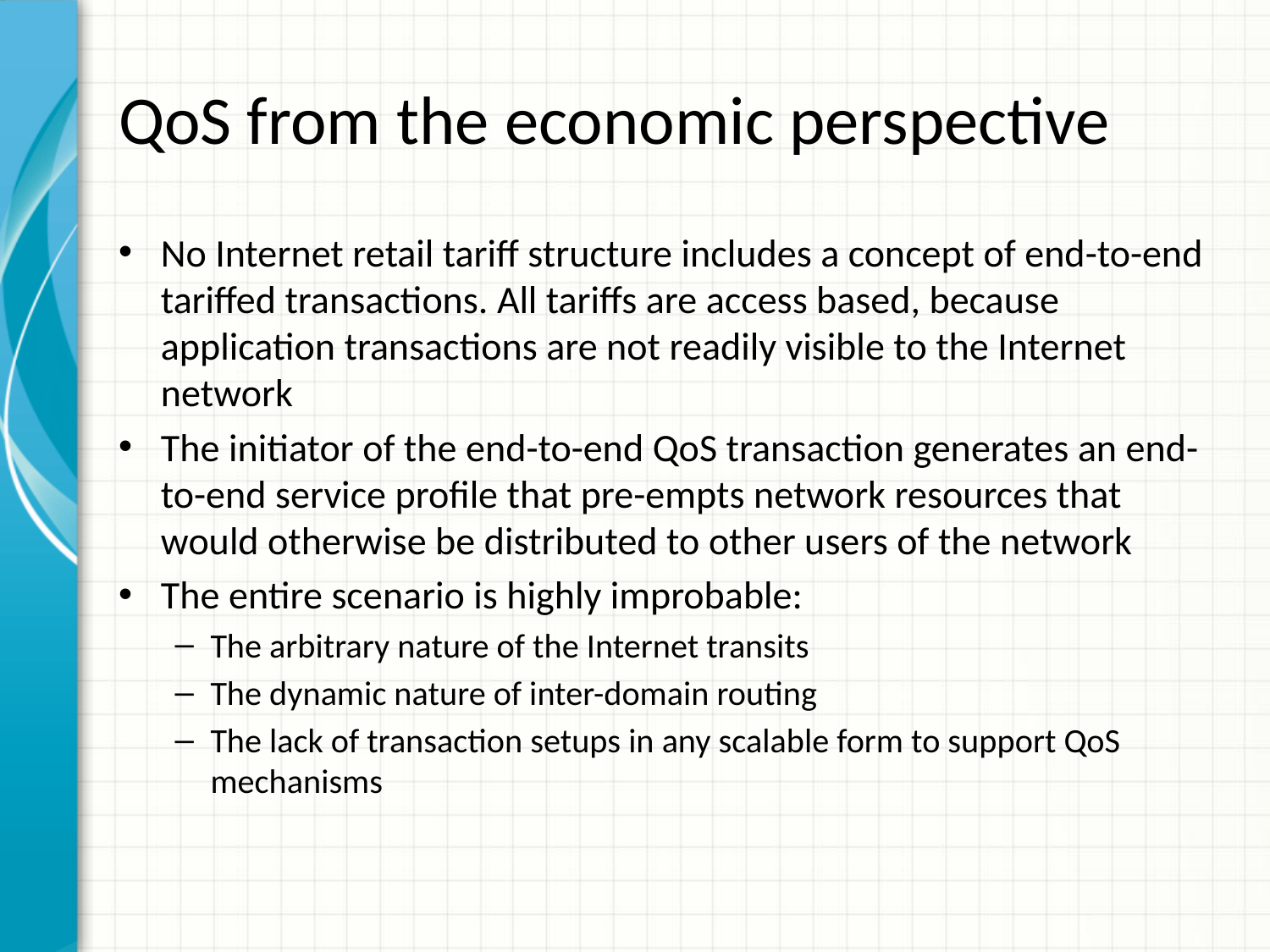

# QoS from the economic perspective
No Internet retail tariff structure includes a concept of end-to-end tariffed transactions. All tariffs are access based, because application transactions are not readily visible to the Internet network
The initiator of the end-to-end QoS transaction generates an end-to-end service profile that pre-empts network resources that would otherwise be distributed to other users of the network
The entire scenario is highly improbable:
The arbitrary nature of the Internet transits
The dynamic nature of inter-domain routing
The lack of transaction setups in any scalable form to support QoS mechanisms